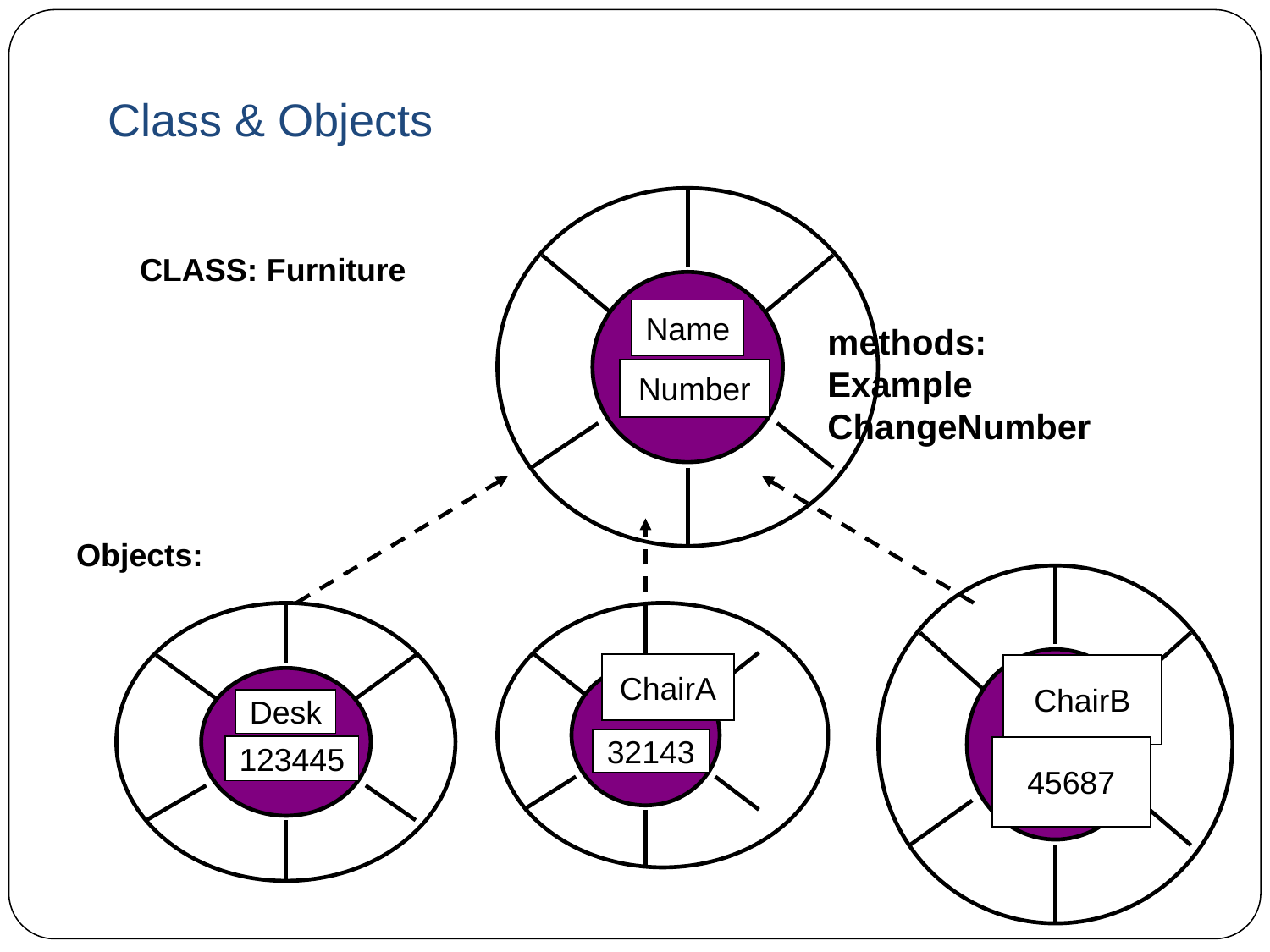

# Class & Objects

Name
Number
CLASS: Furniture
methods: Example
ChangeNumber
Objects:

ChairB
45687

Desk
123445

ChairA

32143